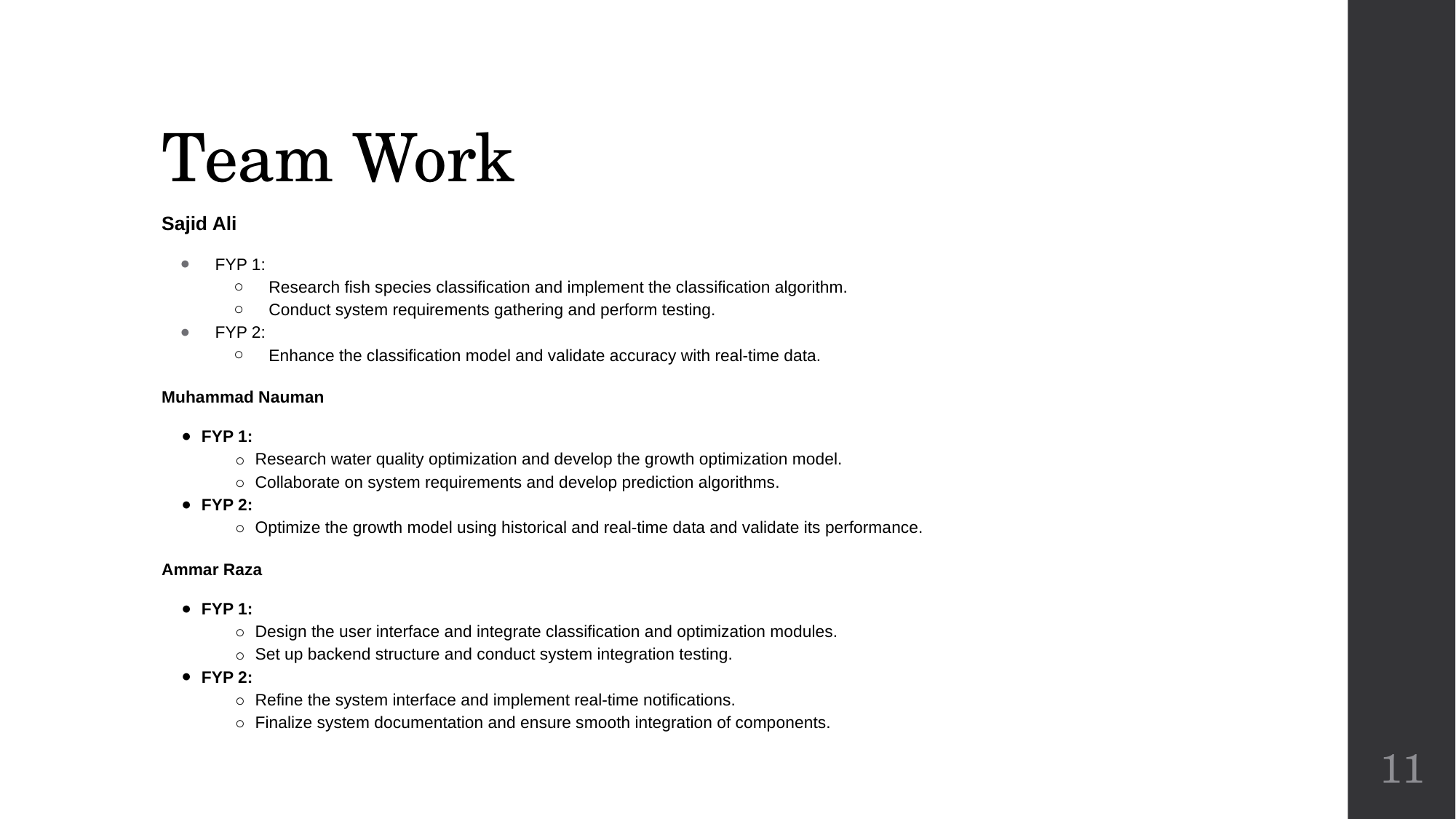

# Team Work
Sajid Ali
FYP 1:
Research fish species classification and implement the classification algorithm.
Conduct system requirements gathering and perform testing.
FYP 2:
Enhance the classification model and validate accuracy with real-time data.
Muhammad Nauman
FYP 1:
Research water quality optimization and develop the growth optimization model.
Collaborate on system requirements and develop prediction algorithms.
FYP 2:
Optimize the growth model using historical and real-time data and validate its performance.
Ammar Raza
FYP 1:
Design the user interface and integrate classification and optimization modules.
Set up backend structure and conduct system integration testing.
FYP 2:
Refine the system interface and implement real-time notifications.
Finalize system documentation and ensure smooth integration of components.
11